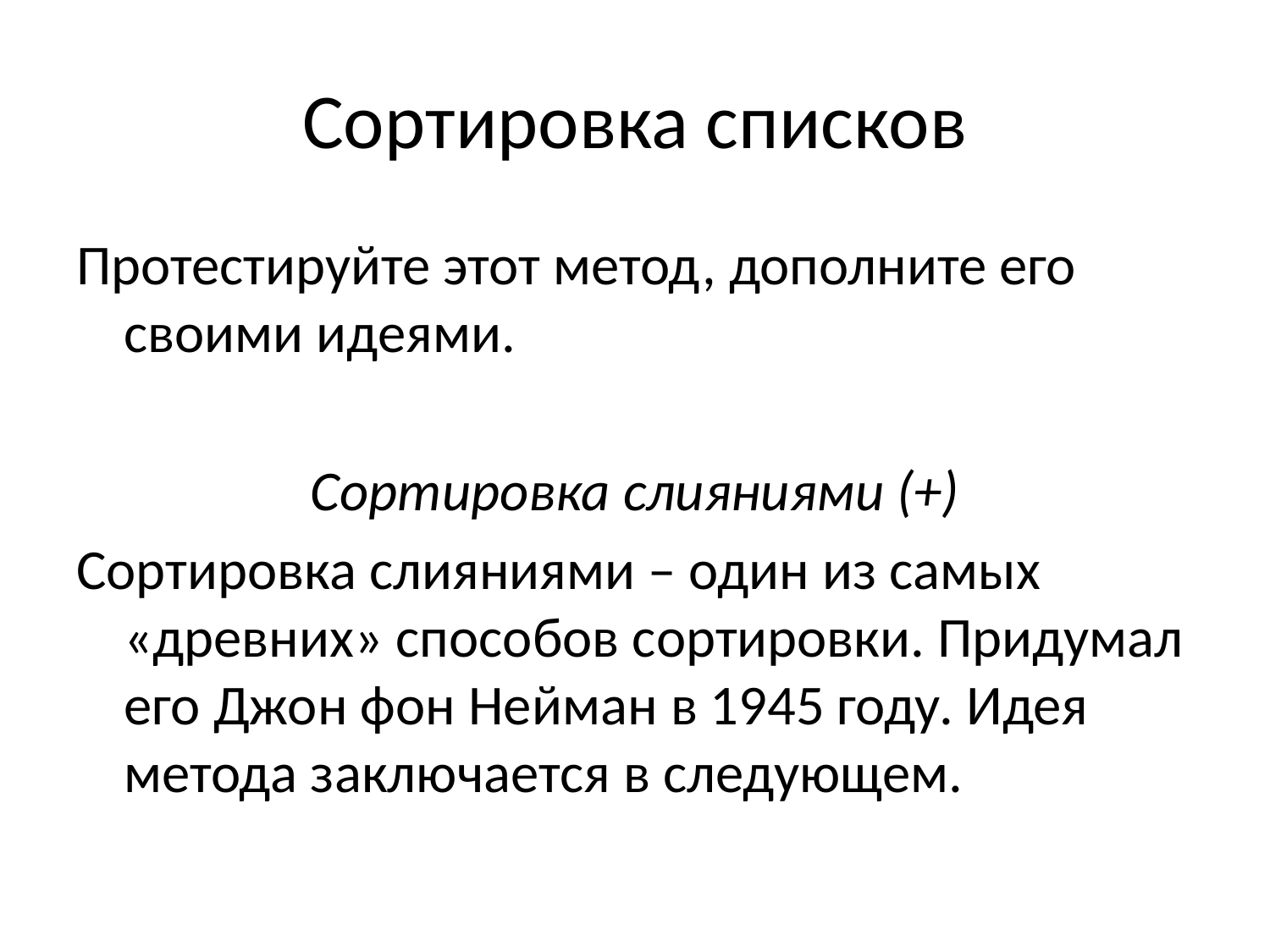

# Сортировка списков
Протестируйте этот метод, дополните его своими идеями.

Сортировка слияниями (+)
Сортировка слияниями – один из самых «древних» способов сортировки. Придумал его Джон фон Нейман в 1945 году. Идея метода заключается в следующем.